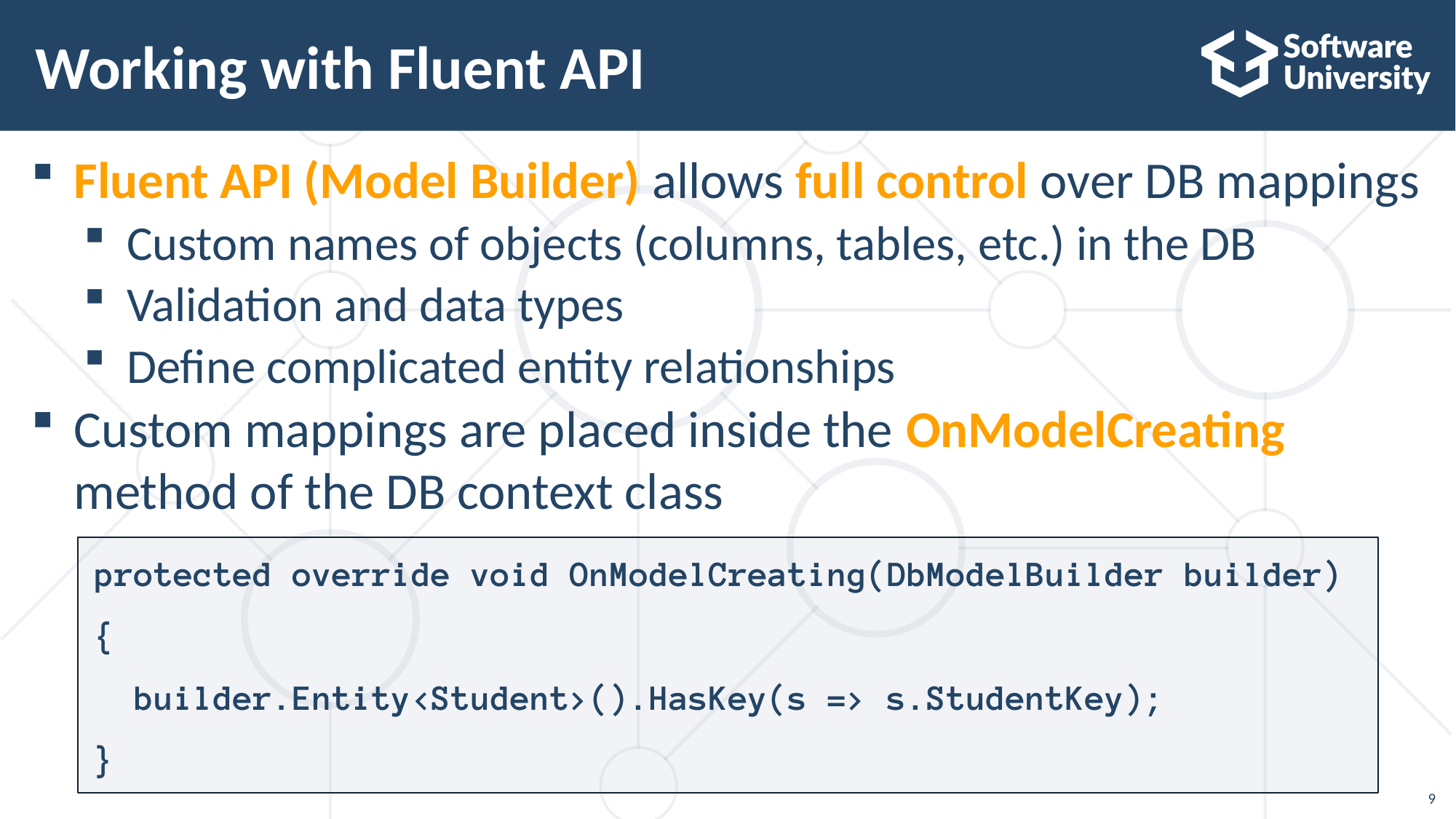

# Working with Fluent API
Fluent API (Model Builder) allows full control over DB mappings
Custom names of objects (columns, tables, etc.) in the DB
Validation and data types
Define complicated entity relationships
Custom mappings are placed inside the OnModelCreating
method of the DB context class
protected override void OnModelCreating(DbModelBuilder builder)
{
  builder.Entity<Student>().HasKey(s => s.StudentKey);
}
9